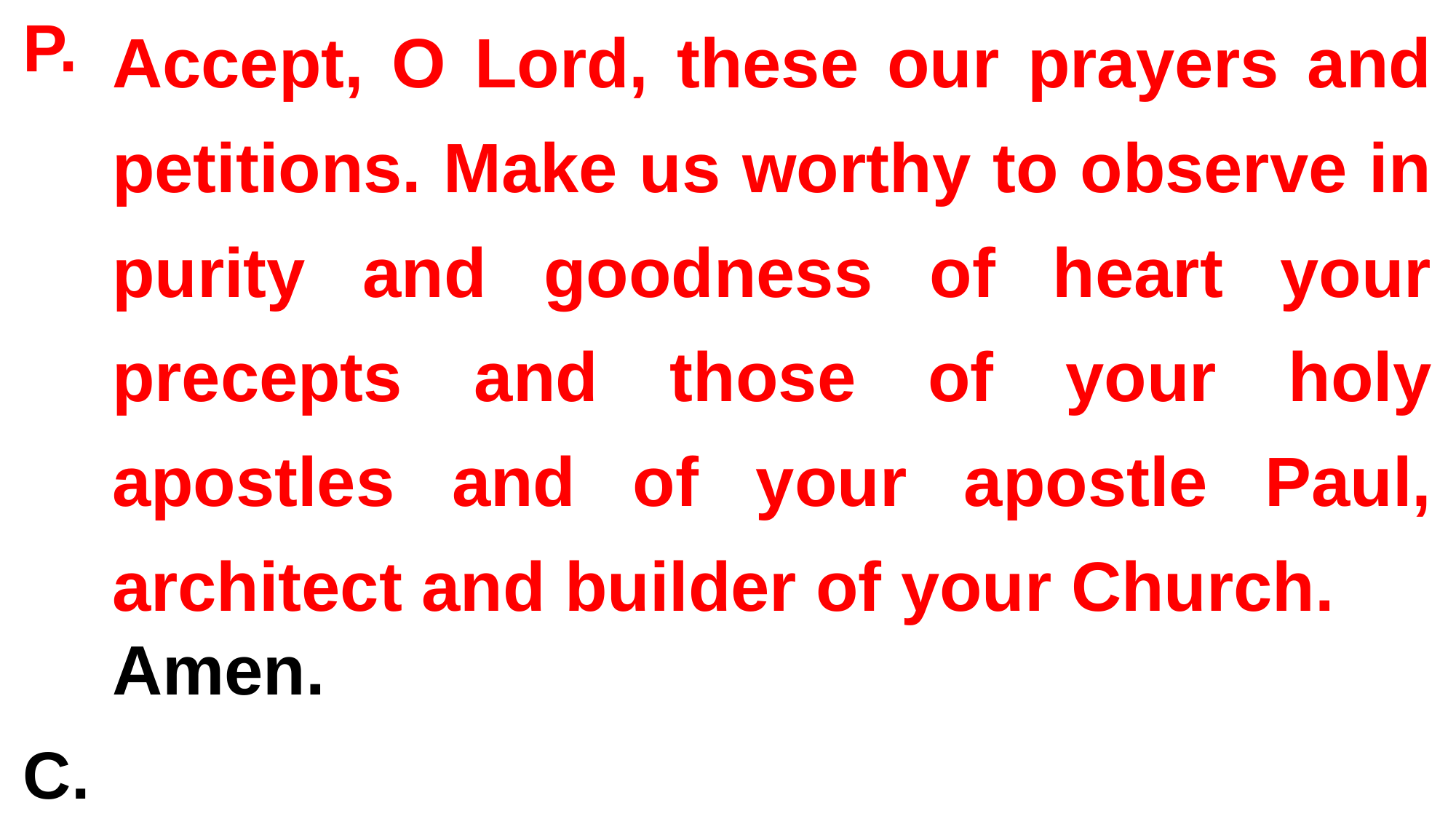

P.
Accept, O Lord, these our prayers and petitions. Make us worthy to observe in purity and goodness of heart your precepts and those of your holy apostles and of your apostle Paul, architect and builder of your Church.
Amen.
C.